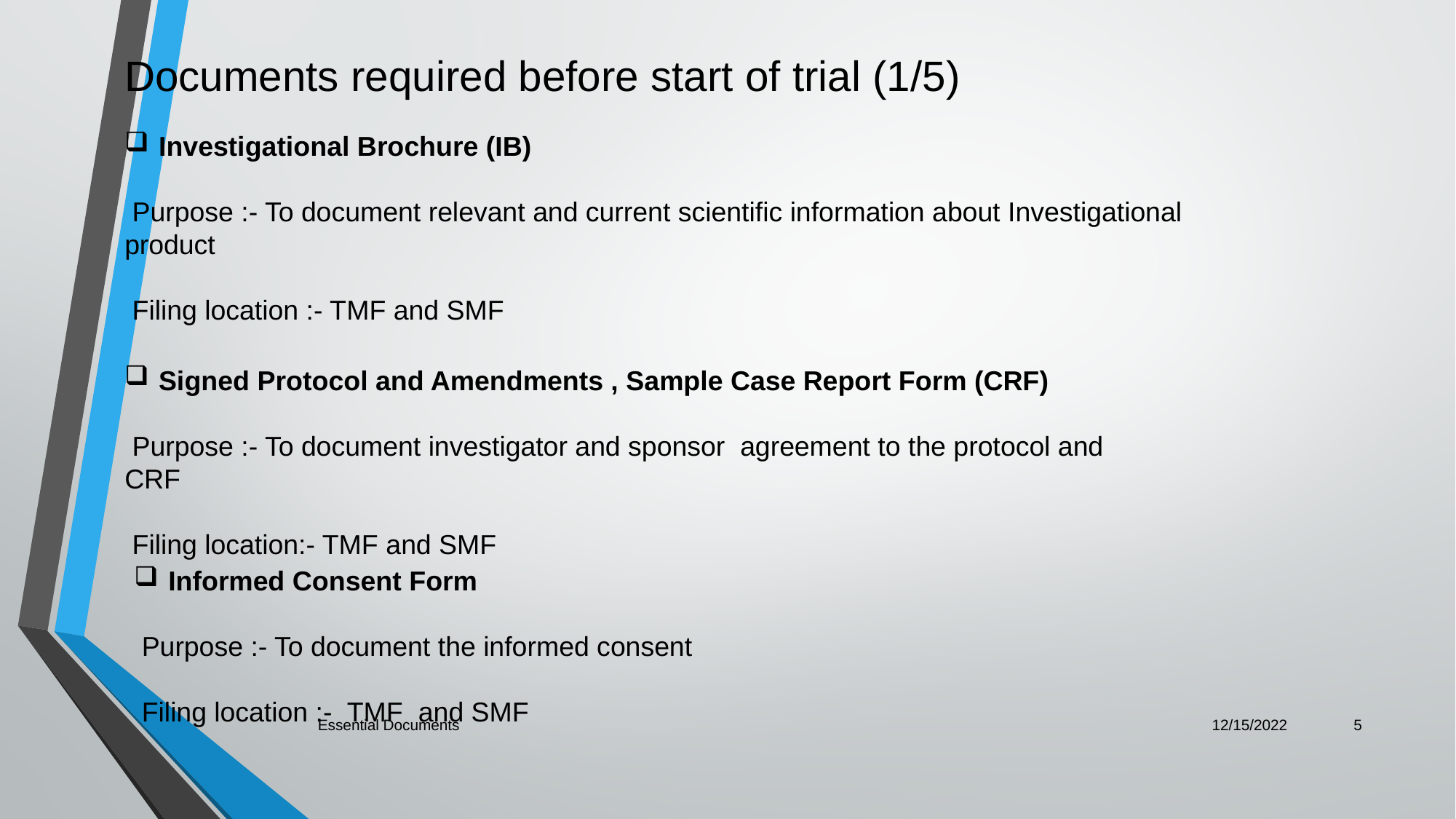

Documents required before start of trial (1/5)
Investigational Brochure (IB)

 Purpose :- To document relevant and current scientific information about Investigational  product

 Filing location :- TMF and SMF
Signed Protocol and Amendments , Sample Case Report Form (CRF)

 Purpose :- To document investigator and sponsor  agreement to the protocol and CRF

 Filing location:- TMF and SMF
Informed Consent Form

 Purpose :- To document the informed consent

 Filing location :-  TMF  and SMF
Essential Documents
12/15/2022
5